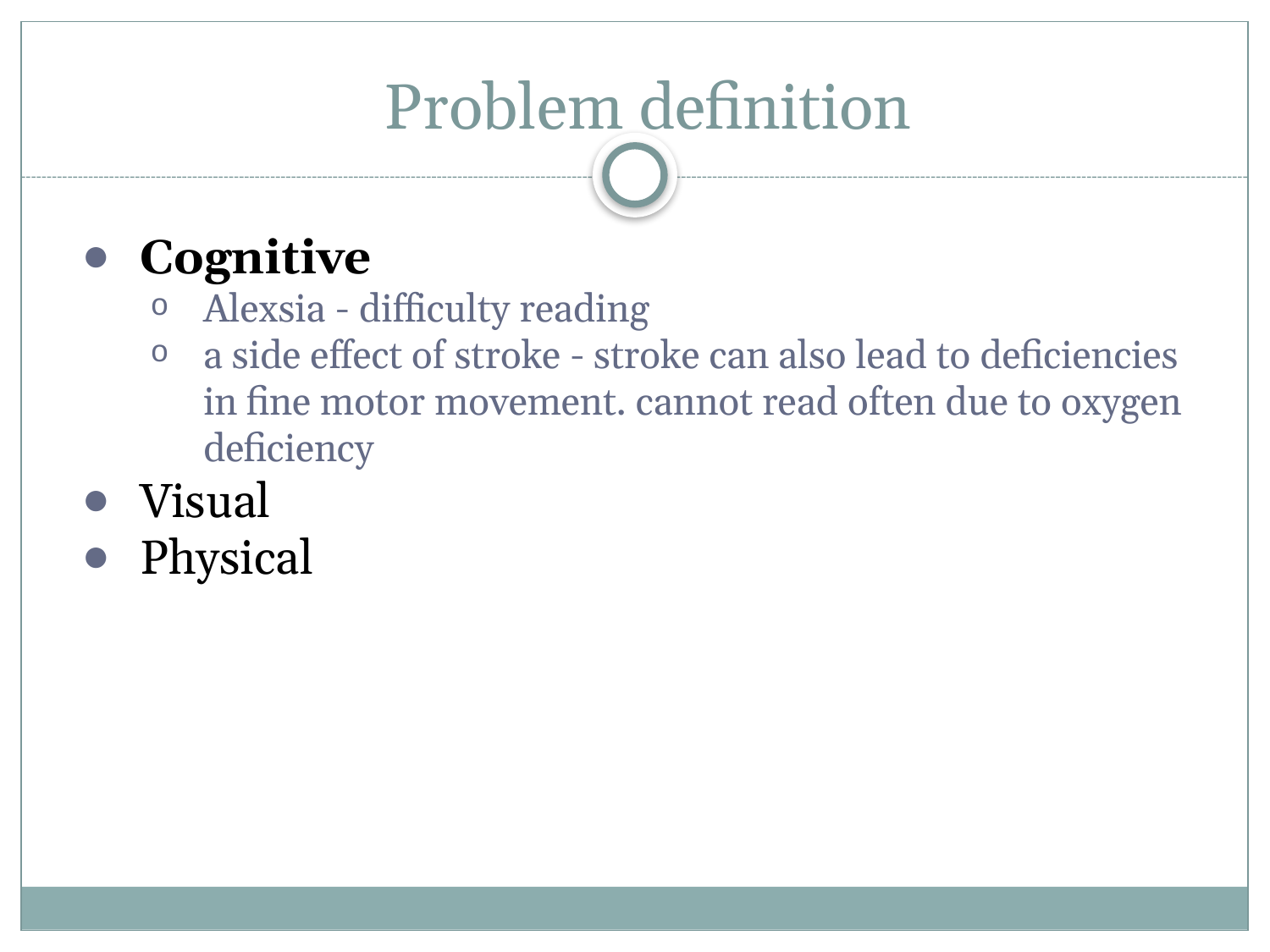

# Problem definition
Cognitive
Alexsia - difficulty reading
a side effect of stroke - stroke can also lead to deficiencies in fine motor movement. cannot read often due to oxygen deficiency
Visual
Physical